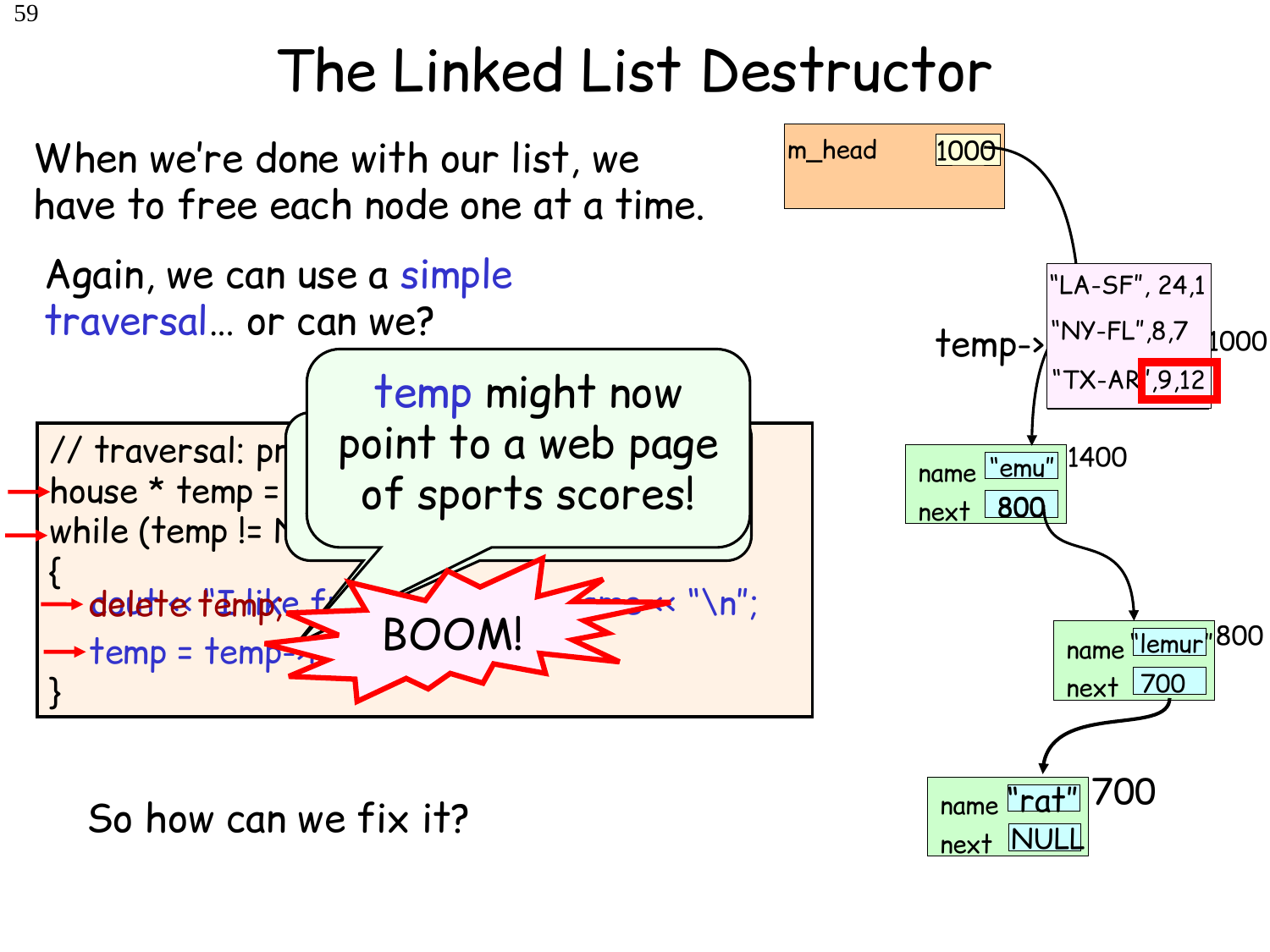

# The Linked List Destructor
59

When we’re done with our list, we have to free each node one at a time.

m_head
1000

Again, we can use a simple traversal… or can we?

“LA-SF”, 24,1

“NY-FL”,8,7
“TX-AR”,9,12
temp->
1000

“cat”
name

next

temp might now point to a web page of sports scores!

1400
1400
Eeek! temp points to… invalid memory!
// traversal: process all nodes in the list
house * temp = m_head;
while (temp != NULL)
{

    temp = temp->next;
}
1400

“emu”
name

800
800

next

BOOM!
 cout << “I like fried “ << temp->name << “\n”;
delete temp;

800

“lemur”
name

700
next

700

“rat”

name

So how can we fix it?
NULL

next